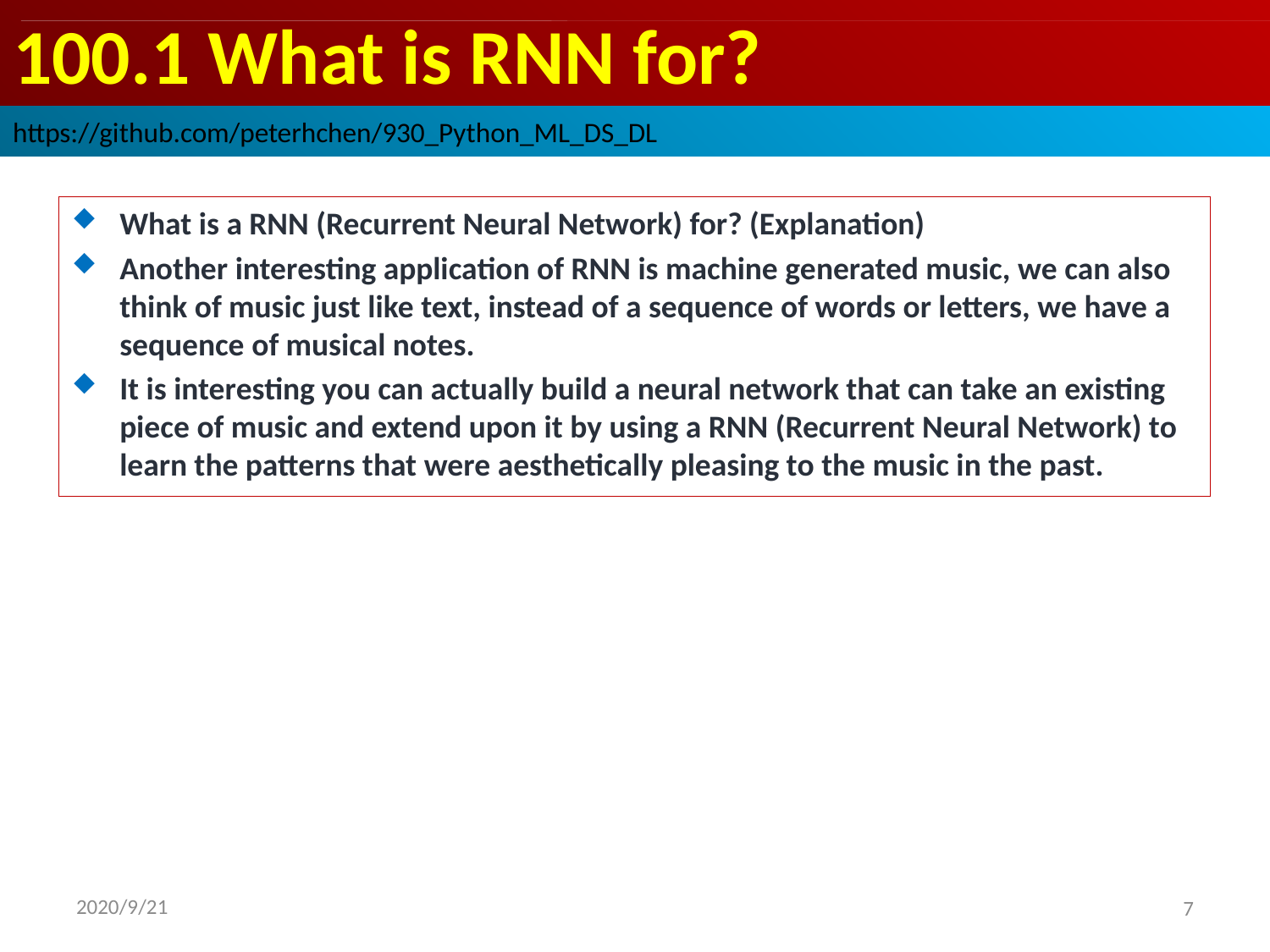

# 100.1 What is RNN for?

https://github.com/peterhchen/930_Python_ML_DS_DL
What is a RNN (Recurrent Neural Network) for? (Explanation)
Another interesting application of RNN is machine generated music, we can also think of music just like text, instead of a sequence of words or letters, we have a sequence of musical notes.
It is interesting you can actually build a neural network that can take an existing piece of music and extend upon it by using a RNN (Recurrent Neural Network) to learn the patterns that were aesthetically pleasing to the music in the past.
2020/9/21
7